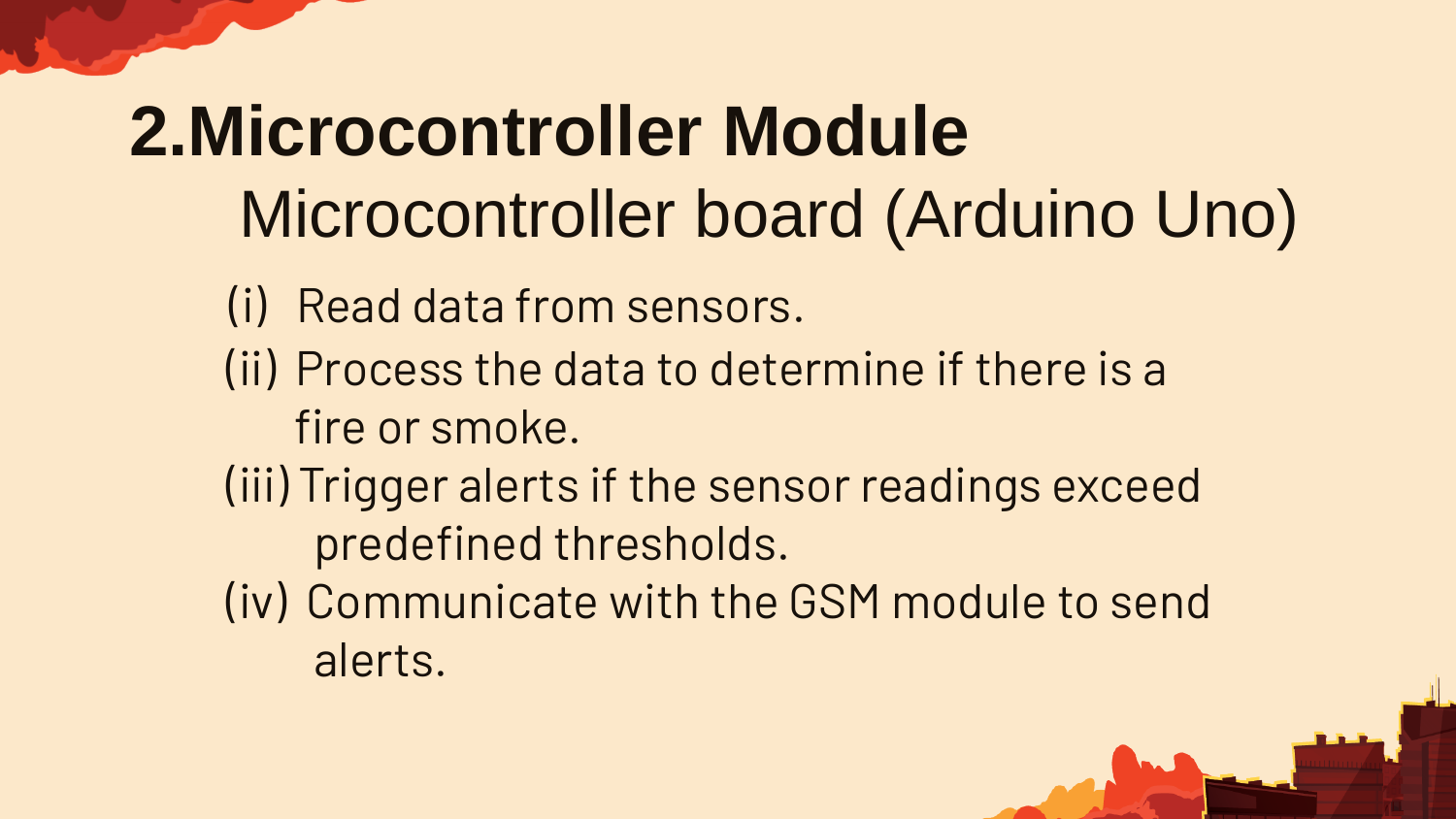

# 2.Microcontroller Module
  Microcontroller board (Arduino Uno)
     (i)   Read data from sensors.
          (ii)  Process the data to determine if there is a
            	  fire or smoke.
          (iii) Trigger alerts if the sensor readings exceed
                   predefined thresholds.
          (iv)  Communicate with the GSM module to send
             	    alerts.